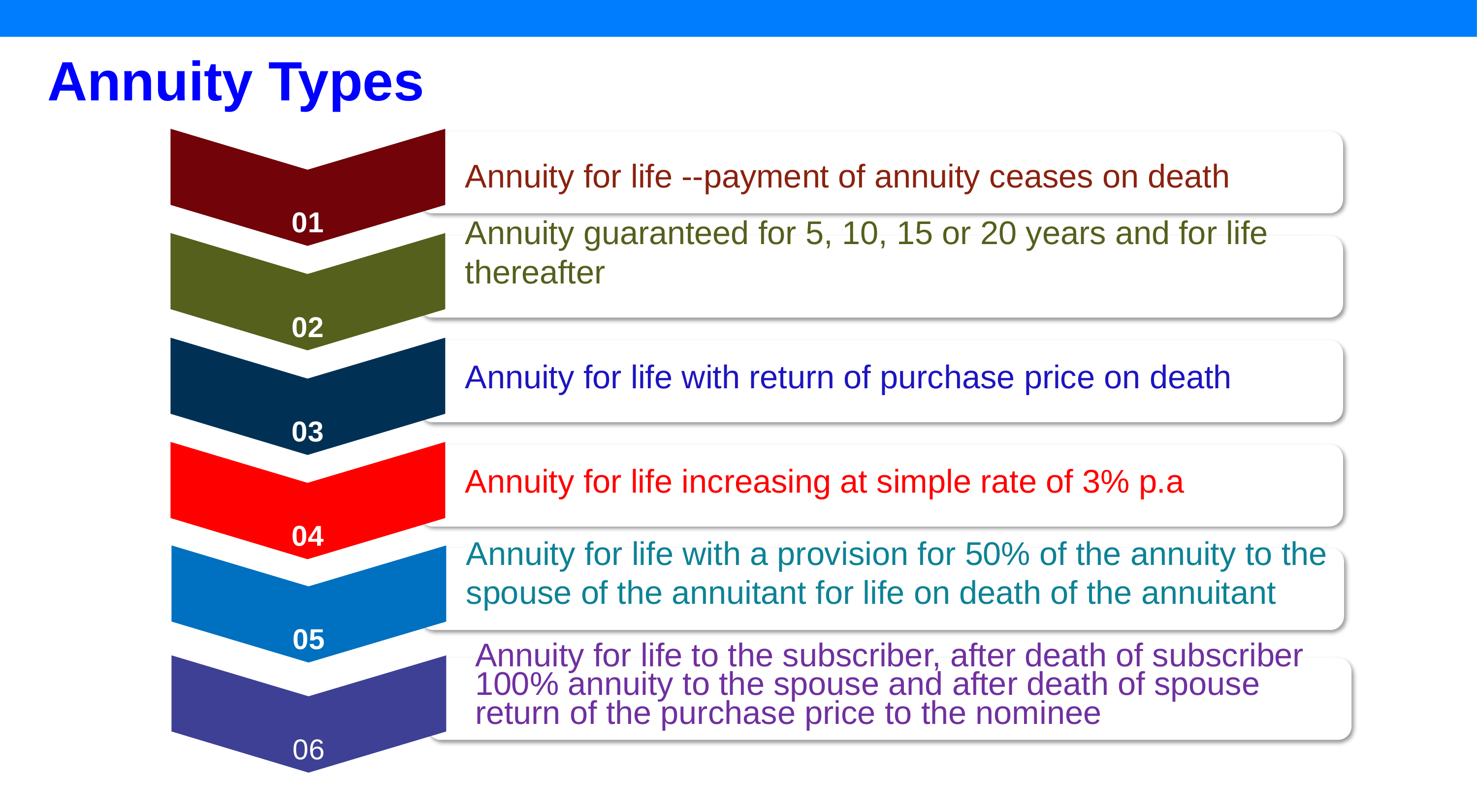

Annuity Types
01

Annuity for life --payment of annuity ceases on death
Annuity guaranteed for 5, 10, 15 or 20 years and for life thereafter
02

03

Annuity for life with return of purchase price on death
04

Annuity for life increasing at simple rate of 3% p.a
Annuity for life with a provision for 50% of the annuity to the spouse of the annuitant for life on death of the annuitant
05

Annuity for life to the subscriber, after death of subscriber 100% annuity to the spouse and after death of spouse return of the purchase price to the nominee
06